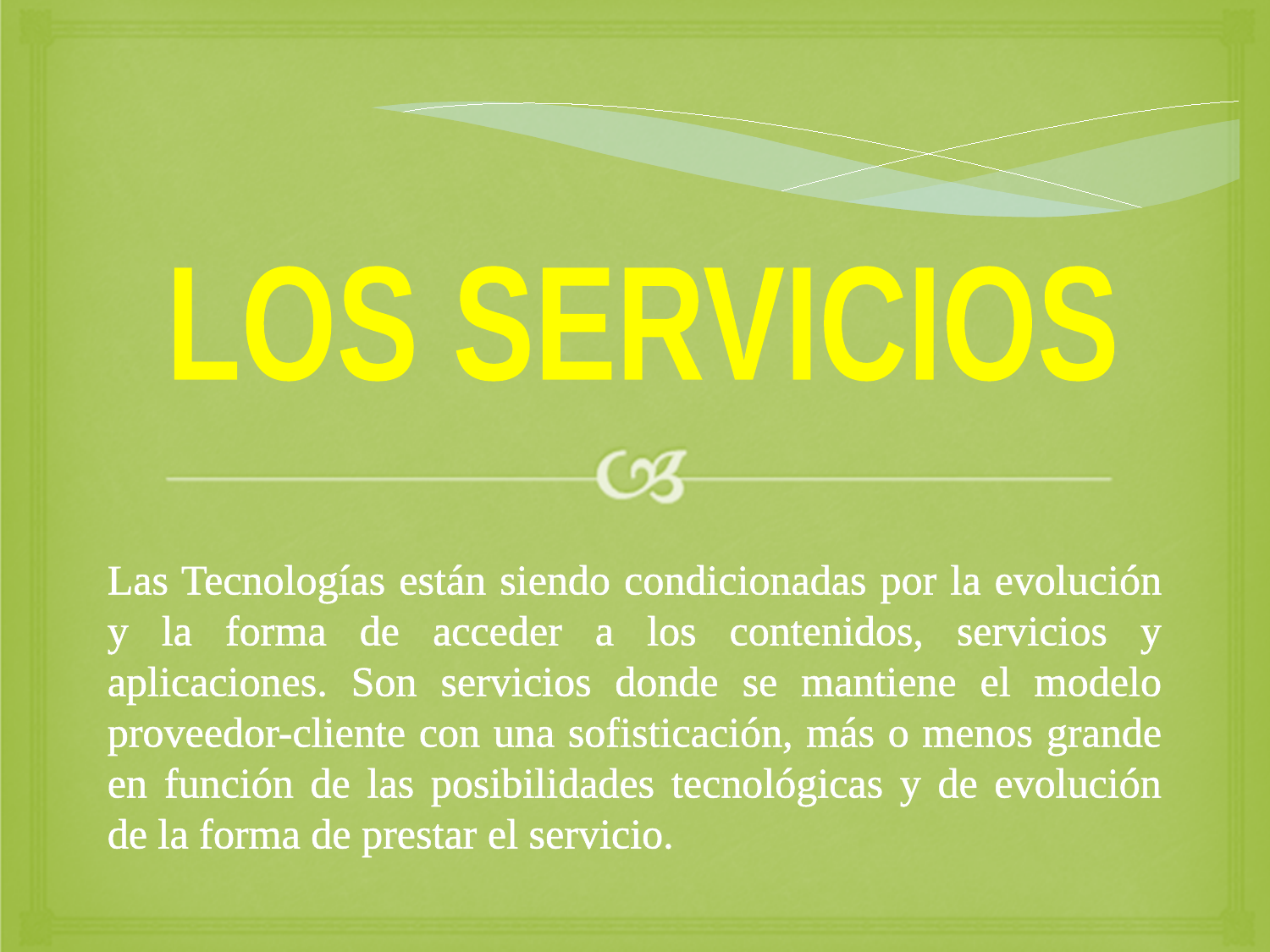

LOS SERVICIOS
Las Tecnologías están siendo condicionadas por la evolución y la forma de acceder a los contenidos, servicios y aplicaciones. Son servicios donde se mantiene el modelo proveedor-cliente con una sofisticación, más o menos grande en función de las posibilidades tecnológicas y de evolución de la forma de prestar el servicio.